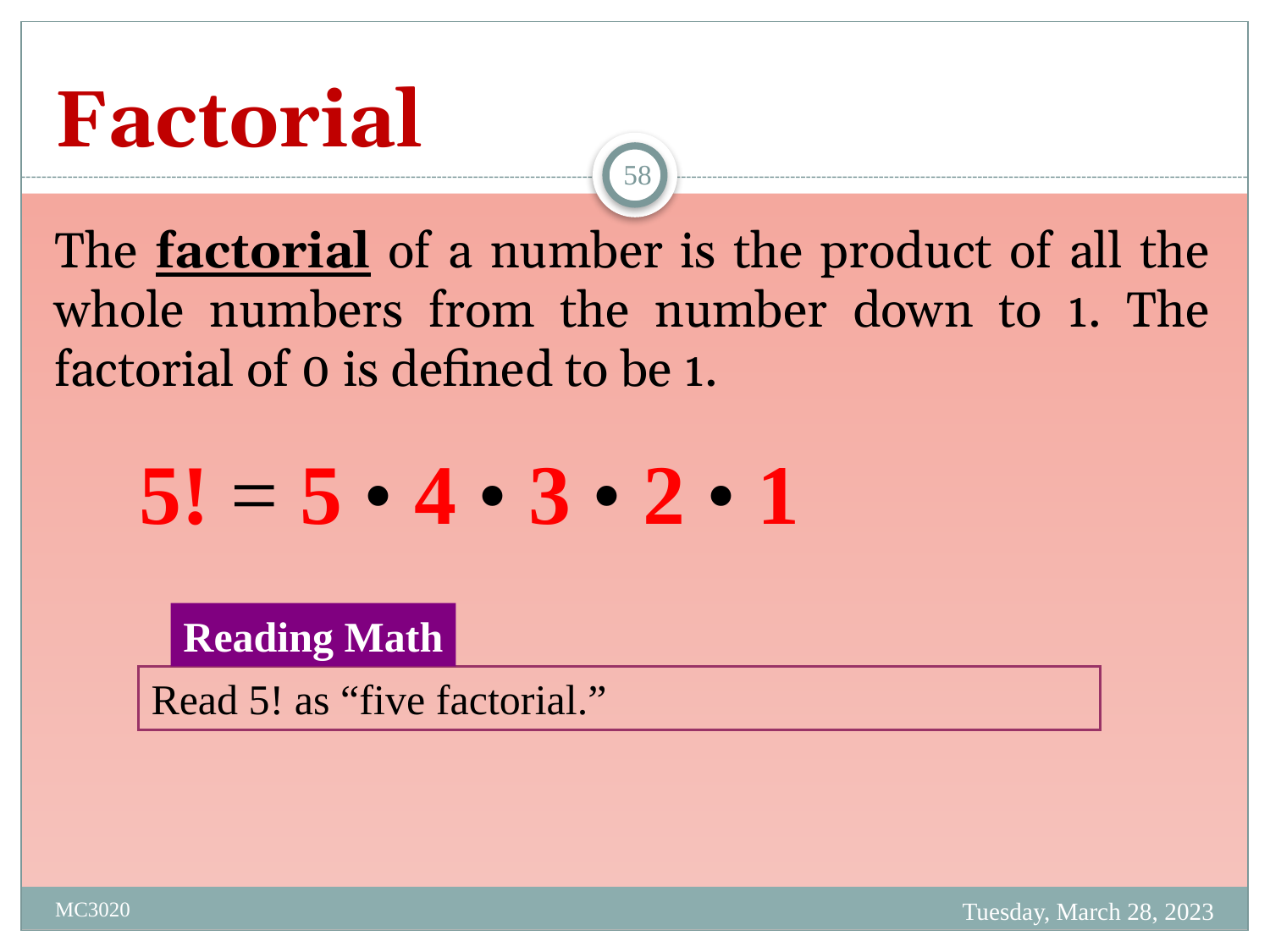

# Factorial
58
The factorial of a number is the product of all the whole numbers from the number down to 1. The factorial of 0 is defined to be 1.

5! = 5 • 4 • 3 • 2 • 1
Reading Math
Read 5! as “five factorial.”
Tuesday, March 28, 2023
MC3020